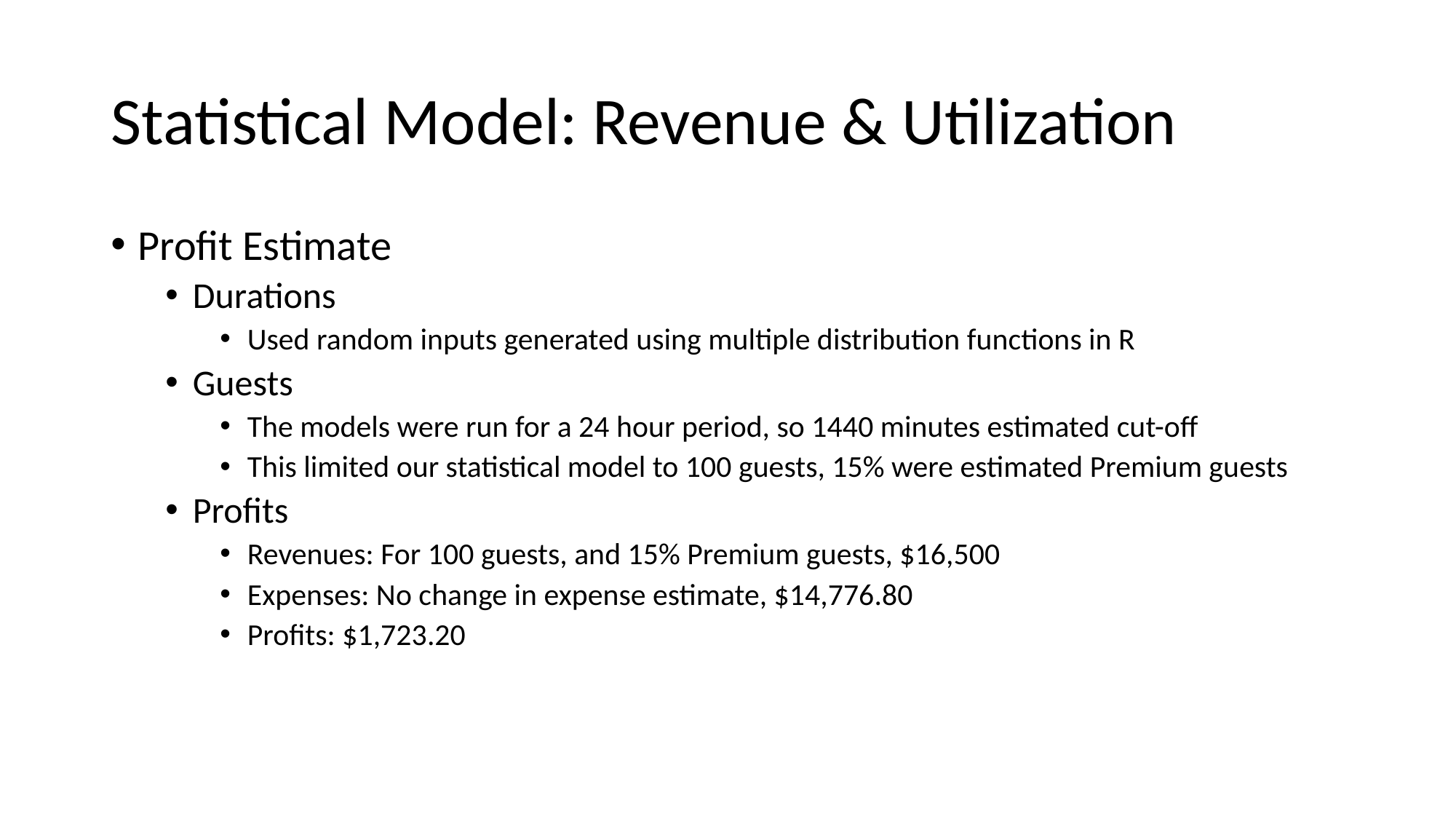

# Statistical Model: Revenue & Utilization
Profit Estimate
Durations
Used random inputs generated using multiple distribution functions in R
Guests
The models were run for a 24 hour period, so 1440 minutes estimated cut-off
This limited our statistical model to 100 guests, 15% were estimated Premium guests
Profits
Revenues: For 100 guests, and 15% Premium guests, $16,500
Expenses: No change in expense estimate, $14,776.80
Profits: $1,723.20